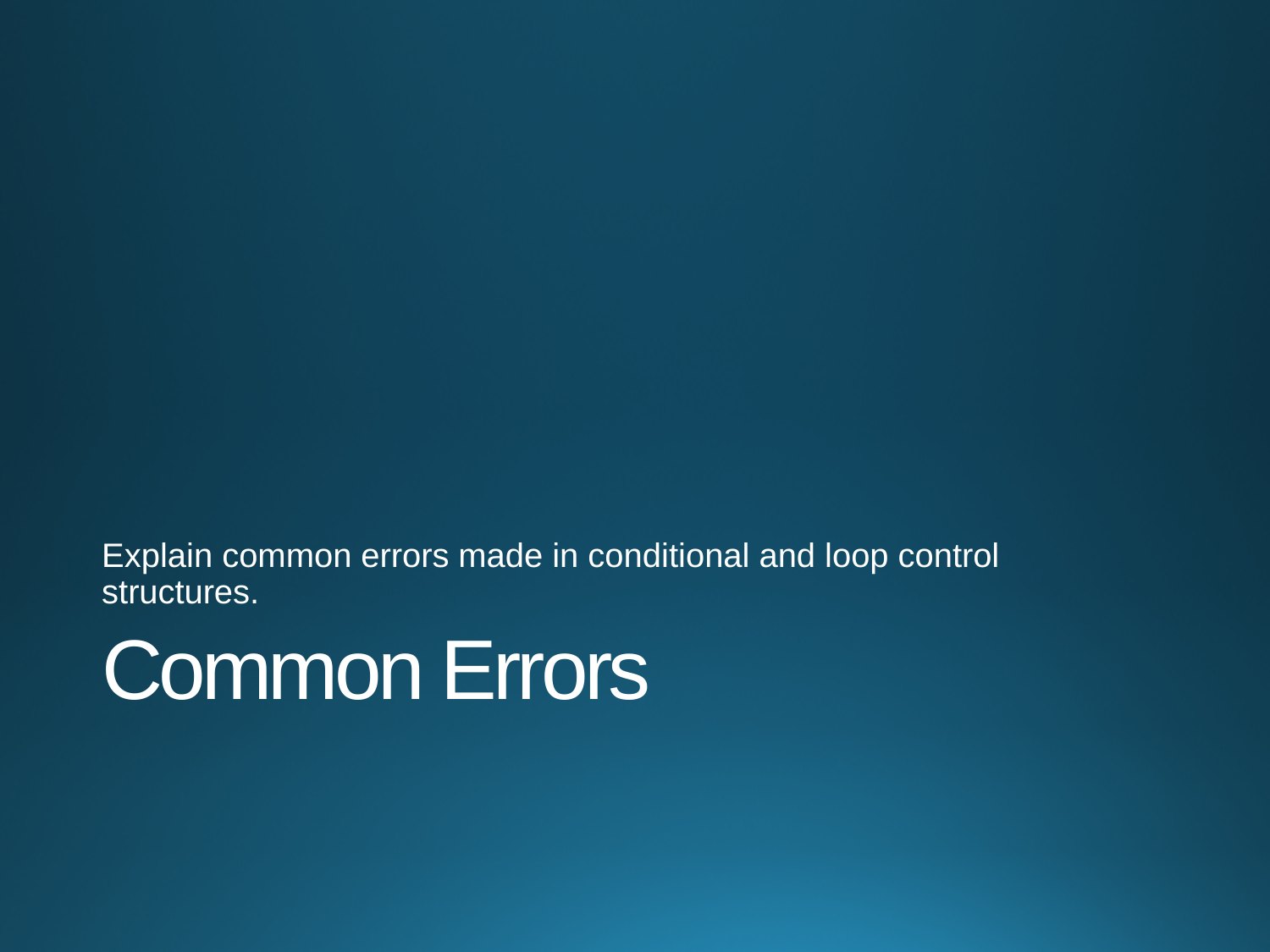

Explain common errors made in conditional and loop control structures.
# Common Errors